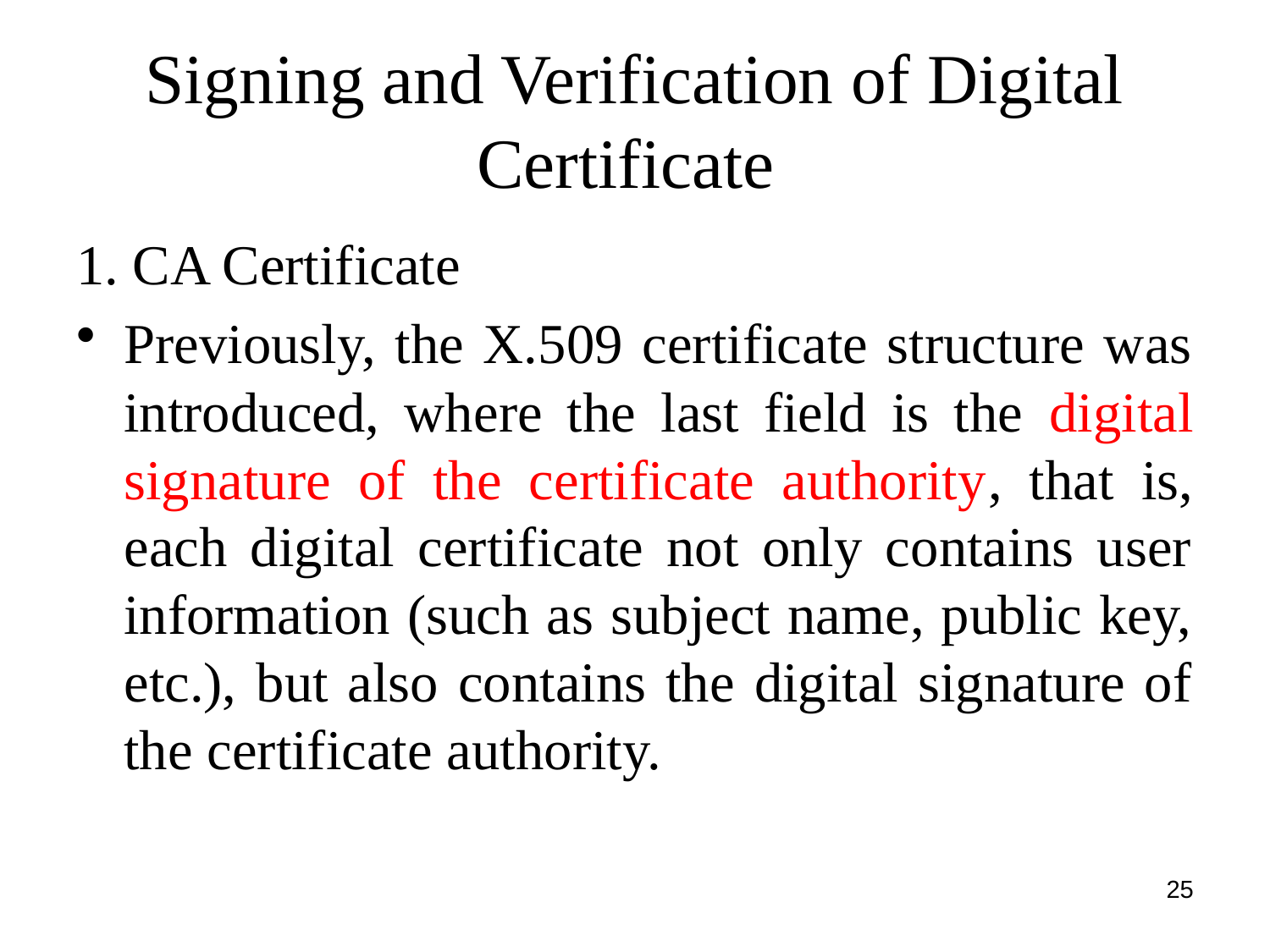

# Signing and Verification of Digital Certificate
1. CA Certificate
Previously, the X.509 certificate structure was introduced, where the last field is the digital signature of the certificate authority, that is, each digital certificate not only contains user information (such as subject name, public key, etc.), but also contains the digital signature of the certificate authority.
25